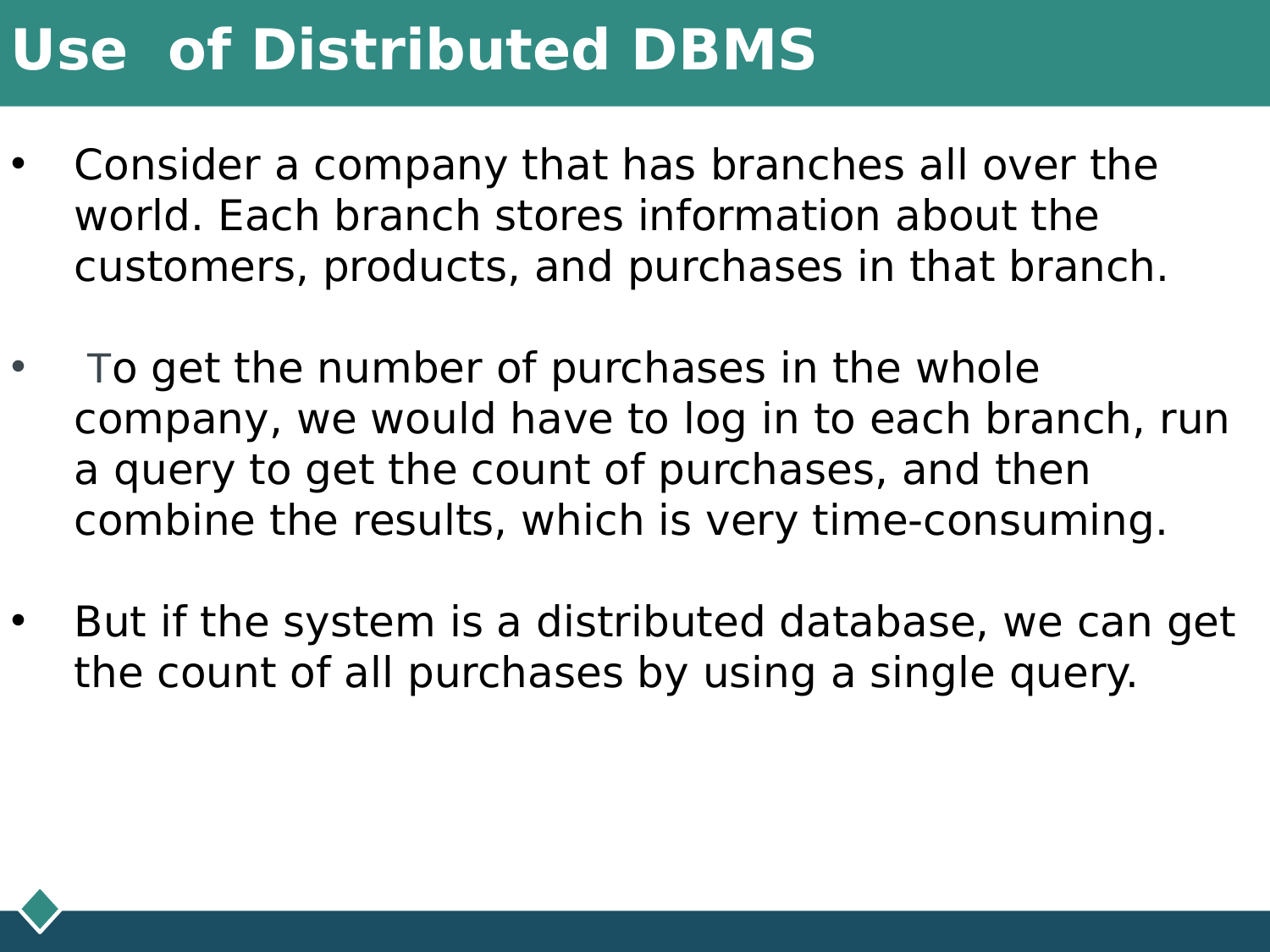

# Use  of Distributed DBMS
Consider a company that has branches all over the world. Each branch stores information about the customers, products, and purchases in that branch.

 To get the number of purchases in the whole company, we would have to log in to each branch, run a query to get the count of purchases, and then combine the results, which is very time-consuming.

But if the system is a distributed database, we can get the count of all purchases by using a single query.